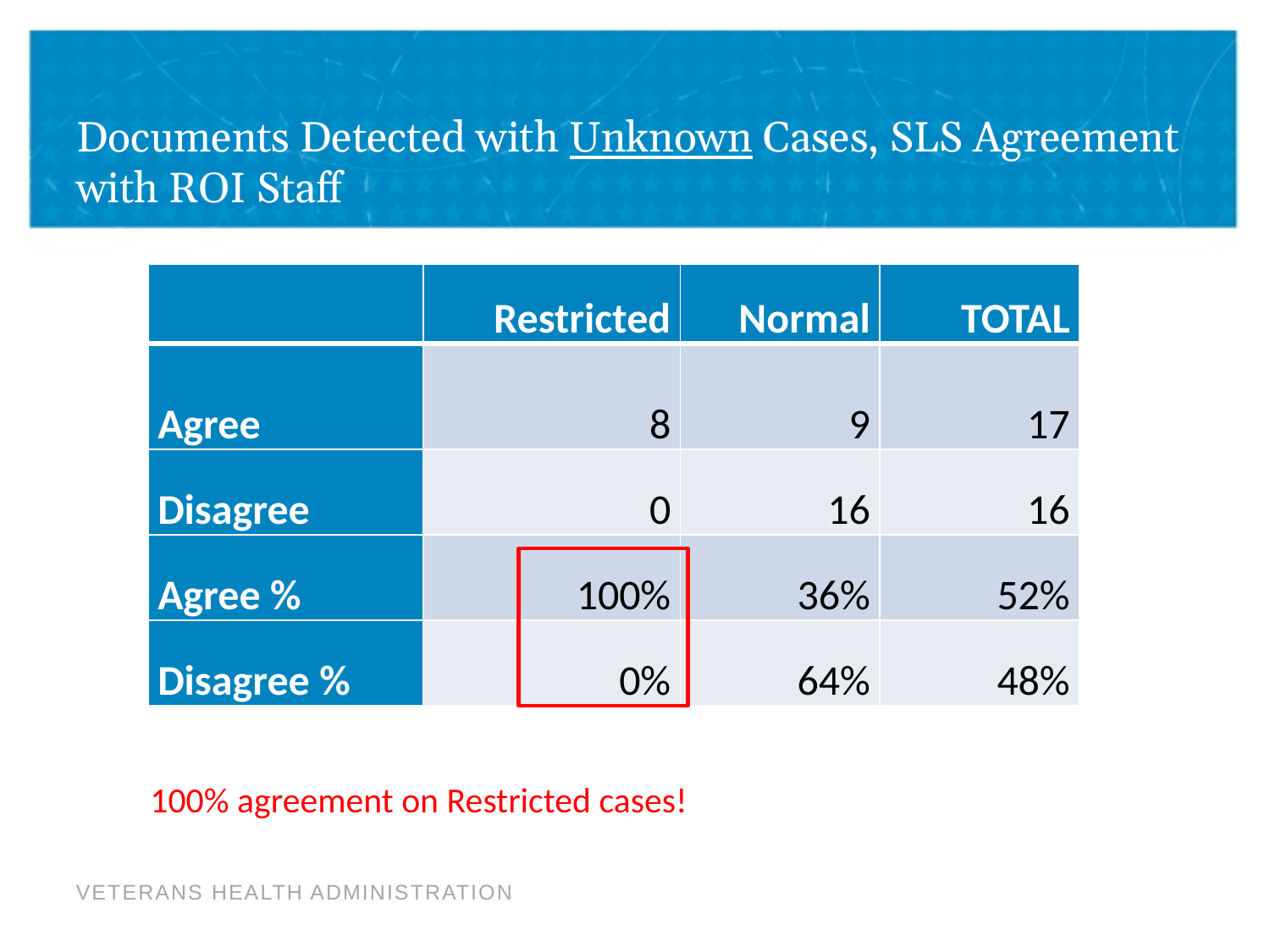

# Documents Detected with Unknown Cases, SLS Agreement with ROI Staff
|  | Restricted | Normal | TOTAL |
| --- | --- | --- | --- |
| Agree | 8 | 9 | 17 |
| Disagree | 0 | 16 | 16 |
| Agree % | 100% | 36% | 52% |
| Disagree % | 0% | 64% | 48% |

100% agreement on Restricted cases!